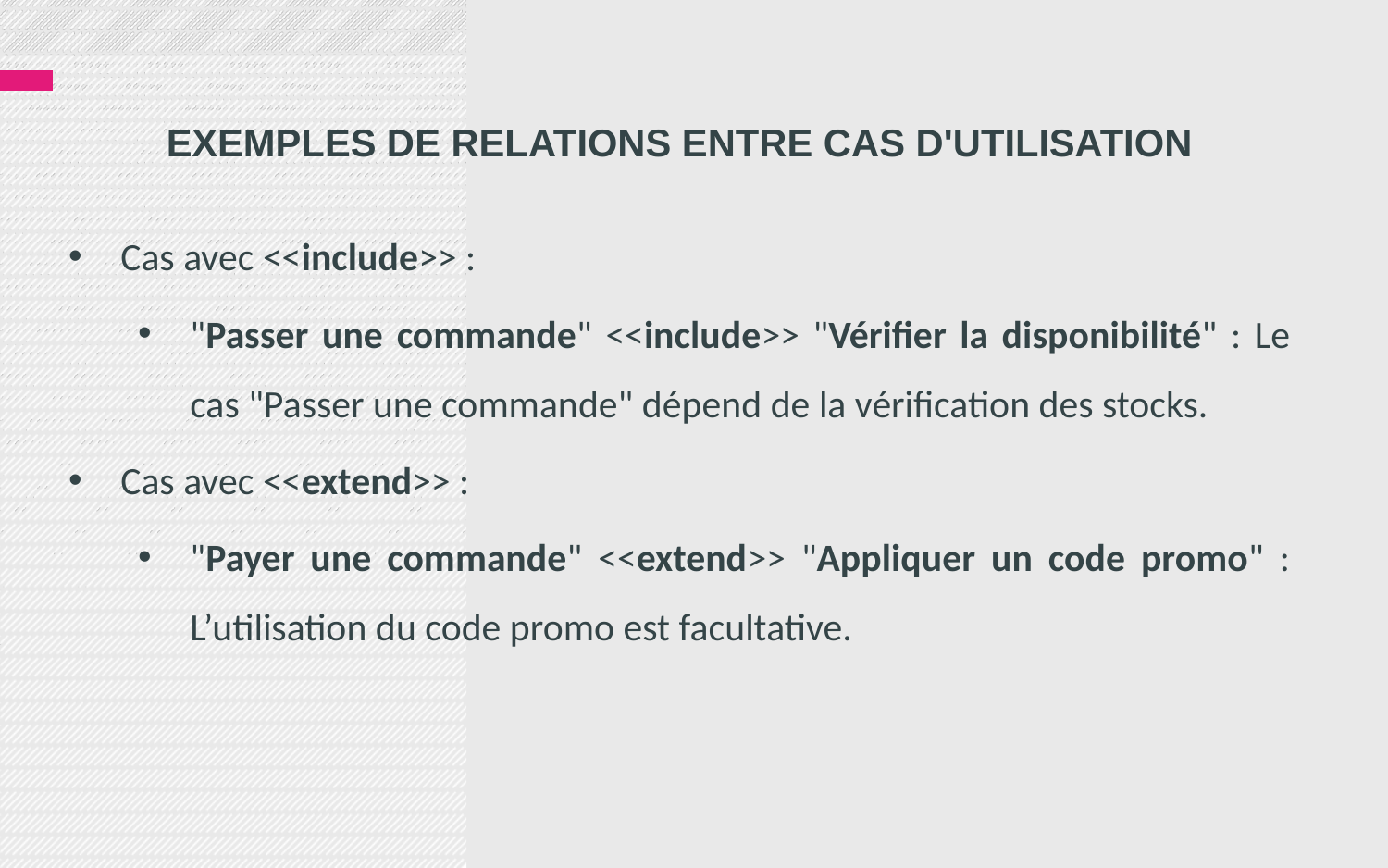

# Exemples de relations entre cas d'utilisation
Cas avec <<include>> :
"Passer une commande" <<include>> "Vérifier la disponibilité" : Le cas "Passer une commande" dépend de la vérification des stocks.
Cas avec <<extend>> :
"Payer une commande" <<extend>> "Appliquer un code promo" : L’utilisation du code promo est facultative.